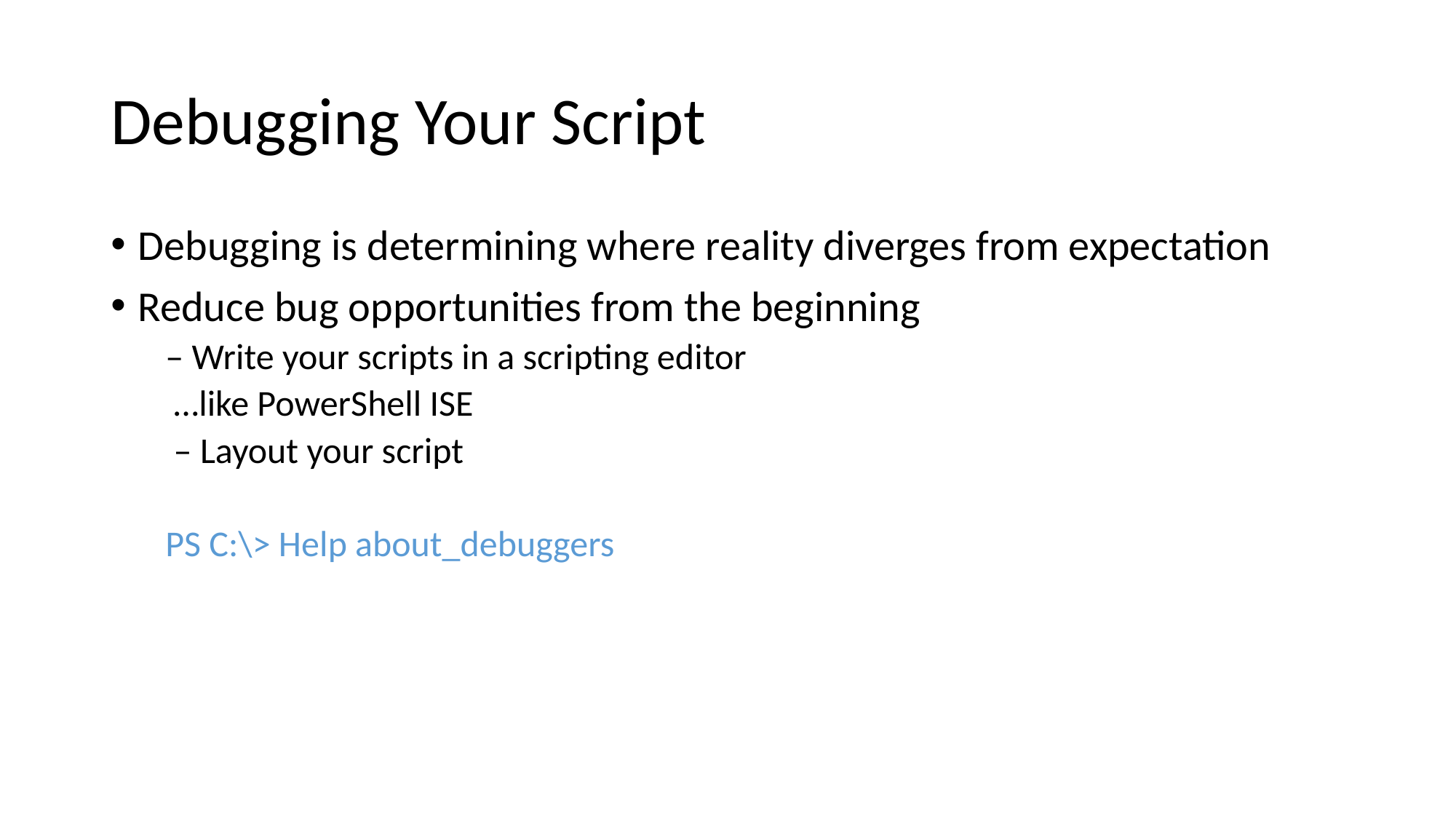

# Debugging Your Script
Debugging is determining where reality diverges from expectation
Reduce bug opportunities from the beginning
– Write your scripts in a scripting editor
 …like PowerShell ISE
 – Layout your script

PS C:\> Help about_debuggers